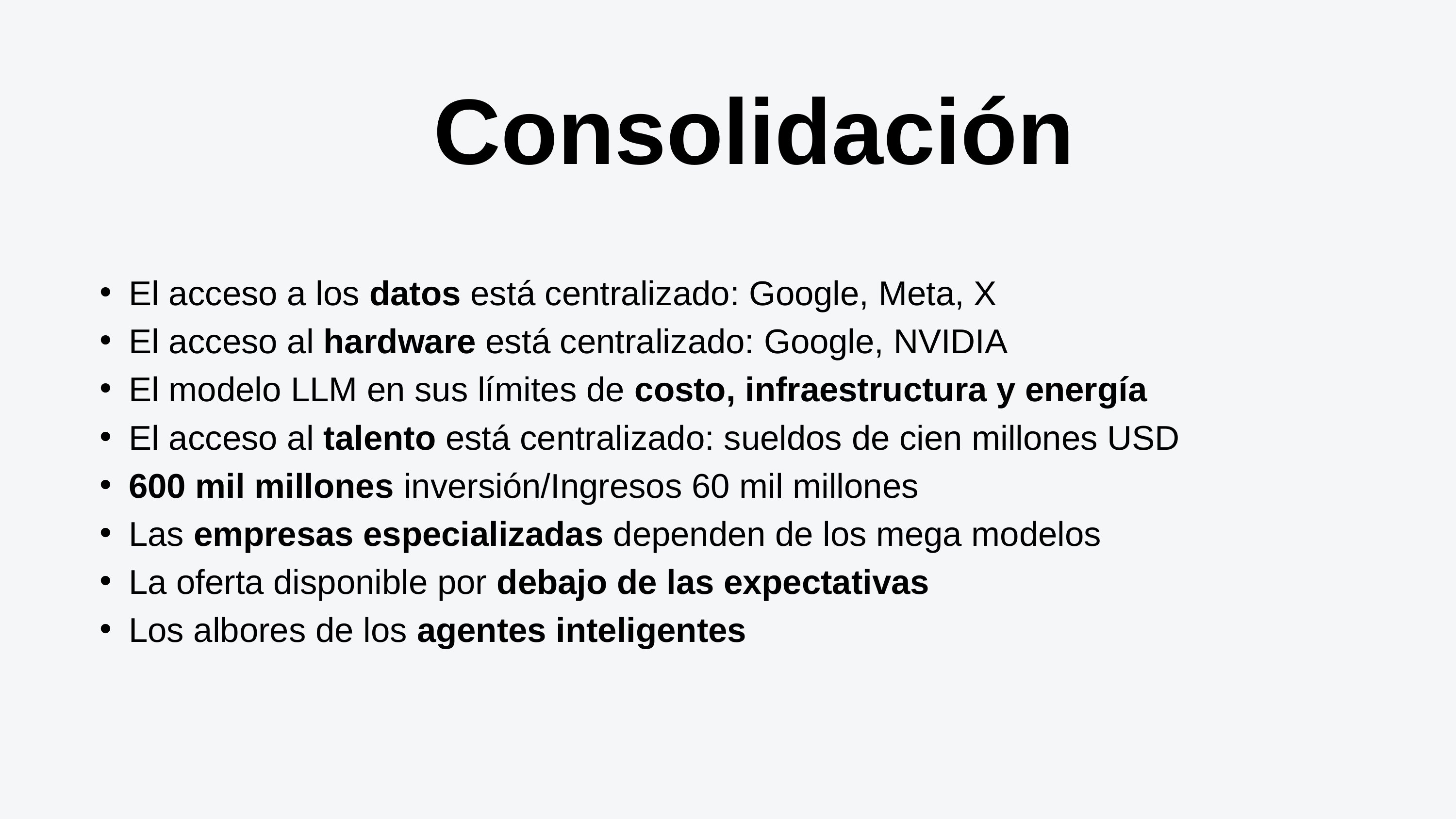

Consolidación
El acceso a los datos está centralizado: Google, Meta, X
El acceso al hardware está centralizado: Google, NVIDIA
El modelo LLM en sus límites de costo, infraestructura y energía
El acceso al talento está centralizado: sueldos de cien millones USD
600 mil millones inversión/Ingresos 60 mil millones
Las empresas especializadas dependen de los mega modelos
La oferta disponible por debajo de las expectativas
Los albores de los agentes inteligentes